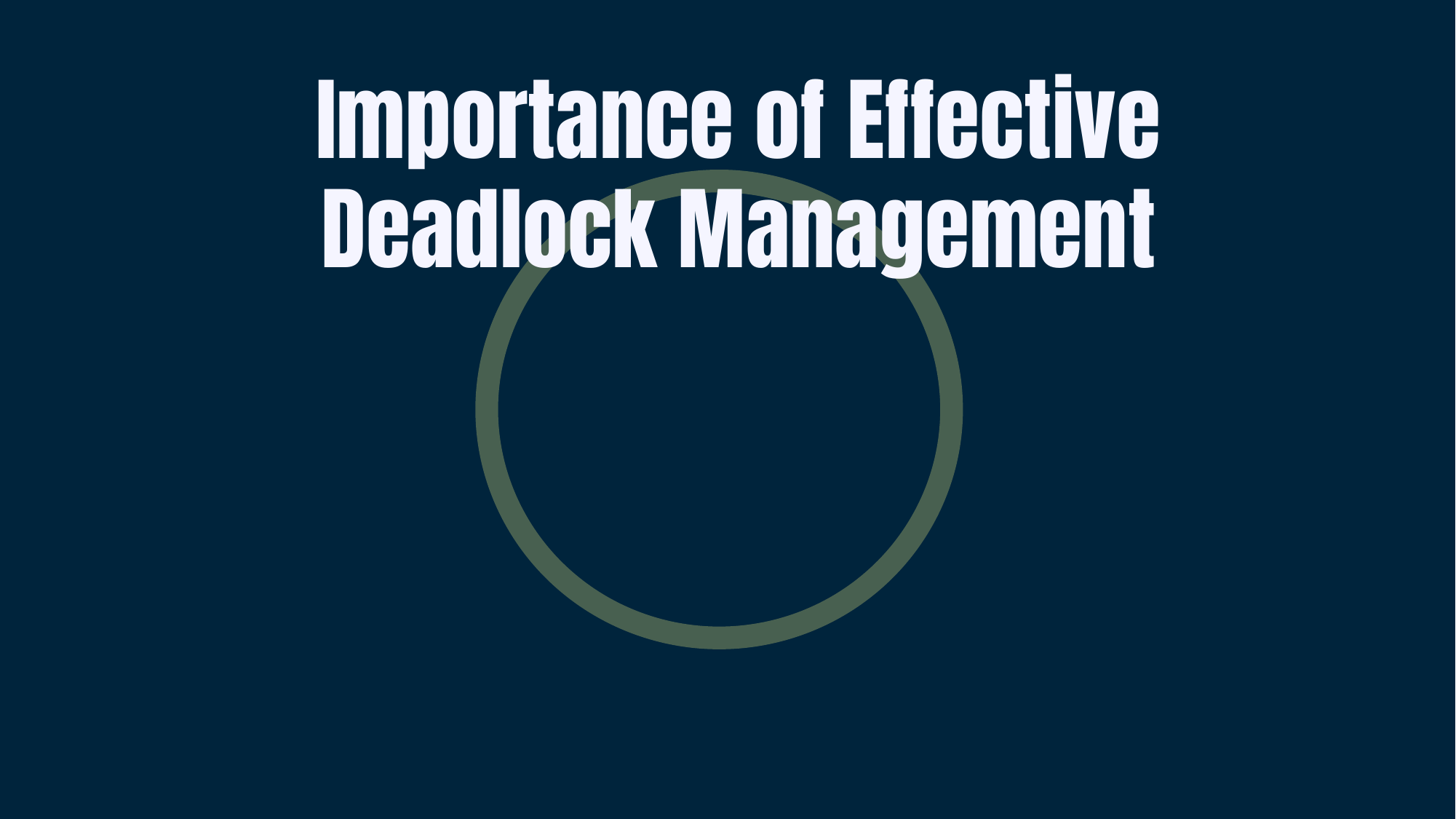

Importance of Effective Deadlock Management

Effective management is vital for preventing system crashes and ensuring smooth operation
Use resource allocation graphs or other algorithms to identify deadlocked processes.

Terminate one or more processes involved in the deadlock.
Rollback processes to a previous state.
Preempt resources from processes.
Recovery